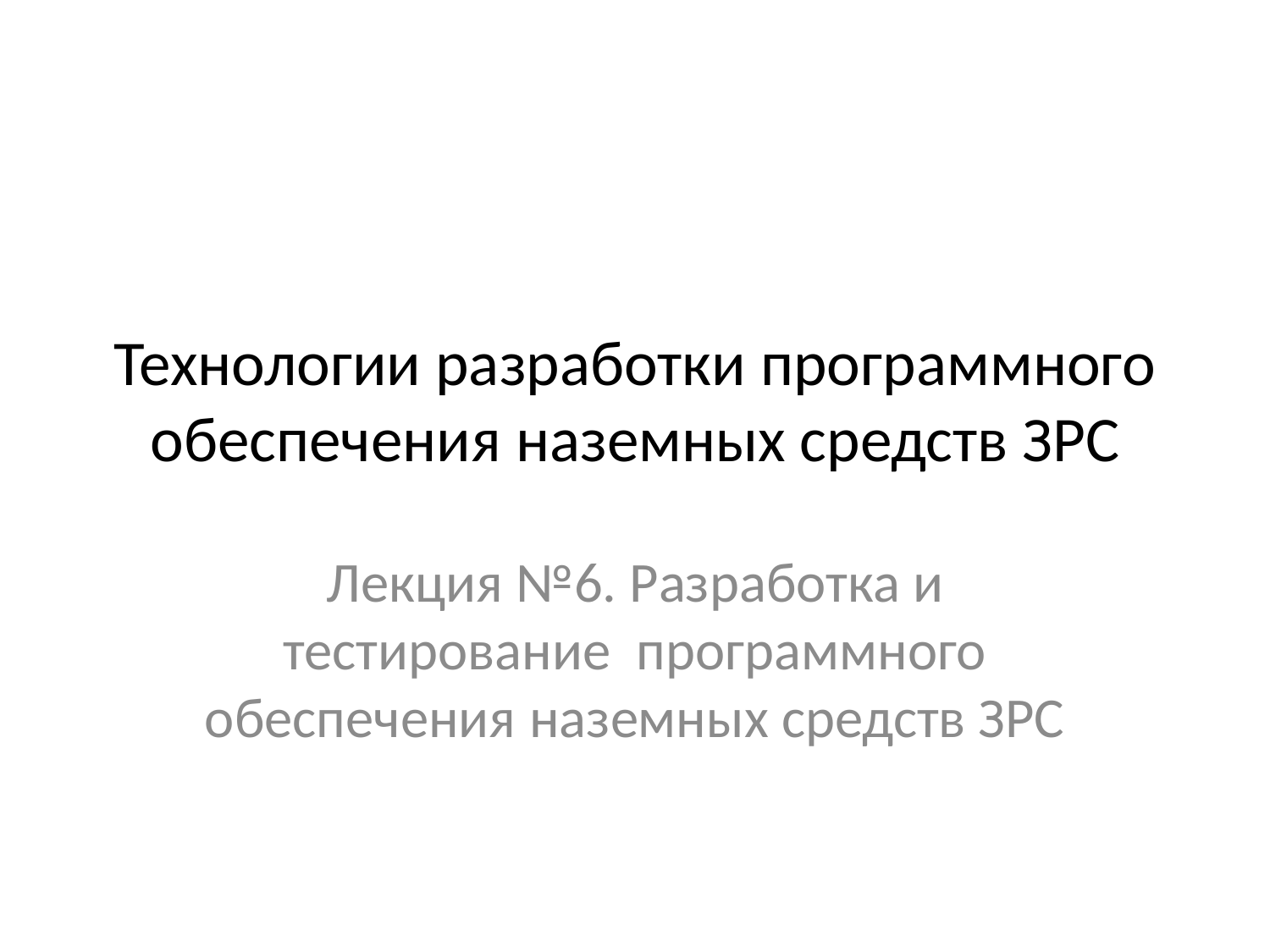

# Технологии разработки программного обеспечения наземных средств ЗРС
Лекция №6. Разработка и тестирование  программного обеспечения наземных средств ЗРС